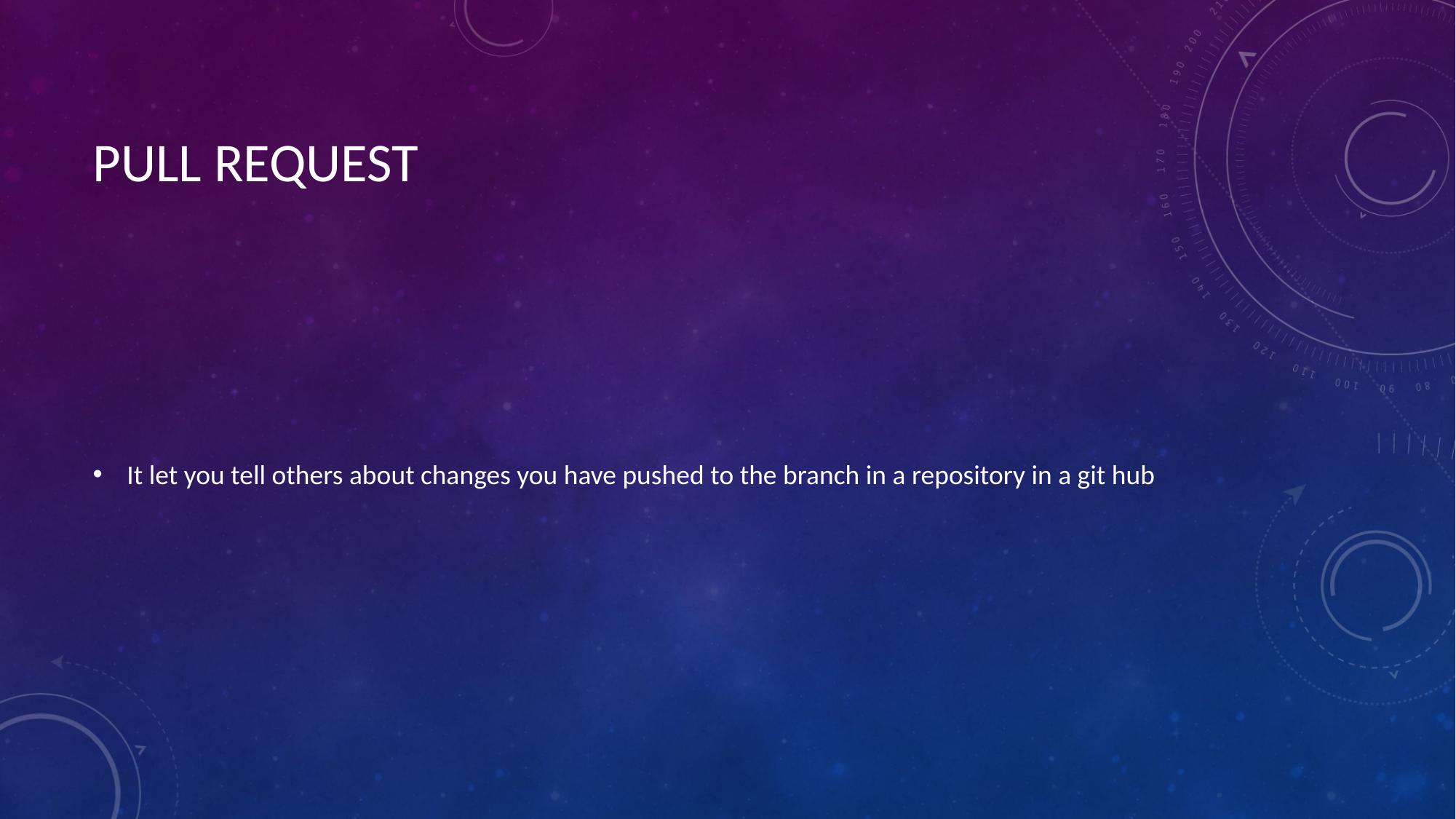

# Pull request
It let you tell others about changes you have pushed to the branch in a repository in a git hub